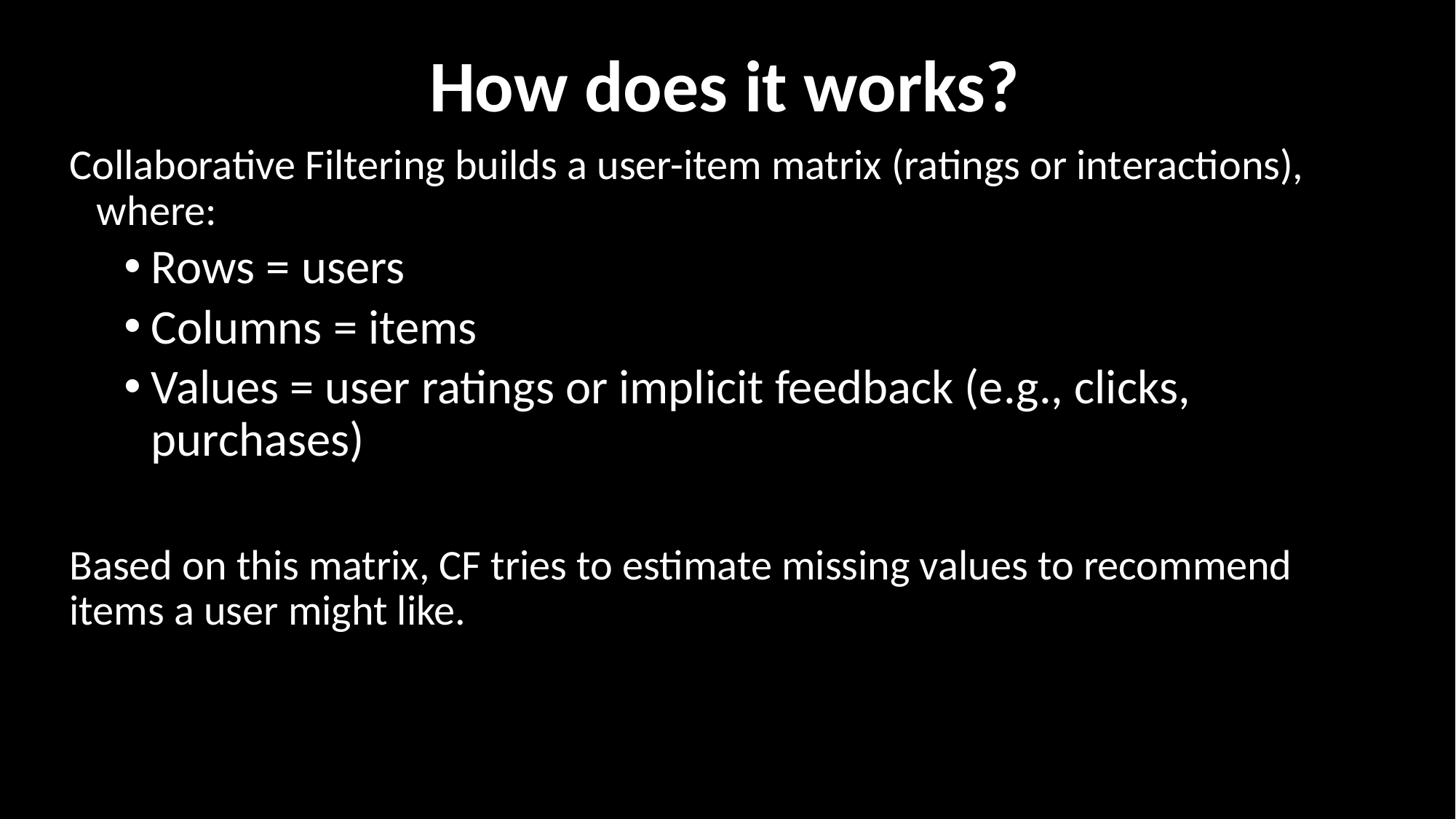

How does it works?
Collaborative Filtering builds a user-item matrix (ratings or interactions), where:
Rows = users
Columns = items
Values = user ratings or implicit feedback (e.g., clicks, purchases)

Based on this matrix, CF tries to estimate missing values to recommend items a user might like.

# Search Problems